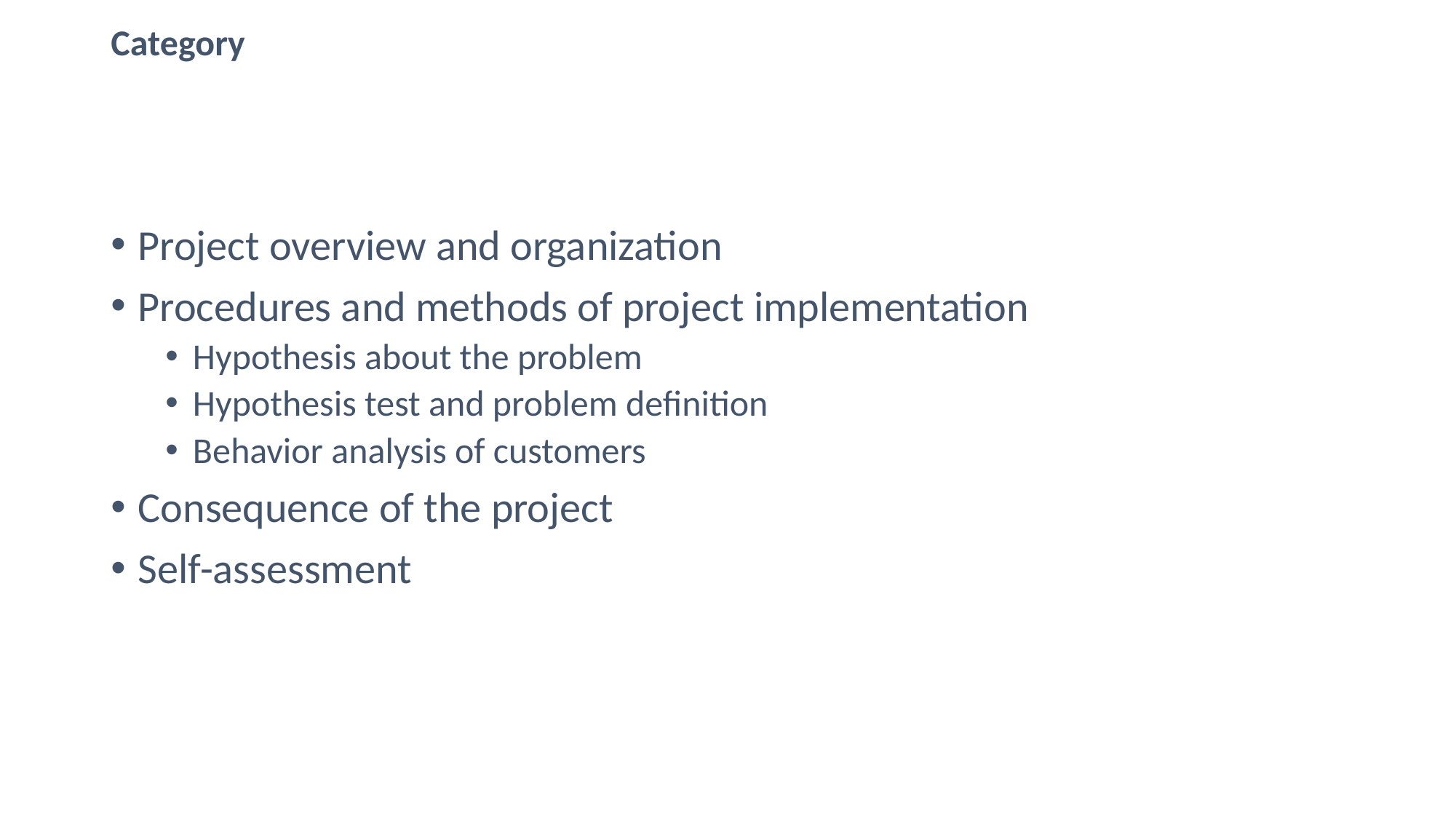

Category
#
Project overview and organization
Procedures and methods of project implementation
Hypothesis about the problem
Hypothesis test and problem definition
Behavior analysis of customers
Consequence of the project
Self-assessment